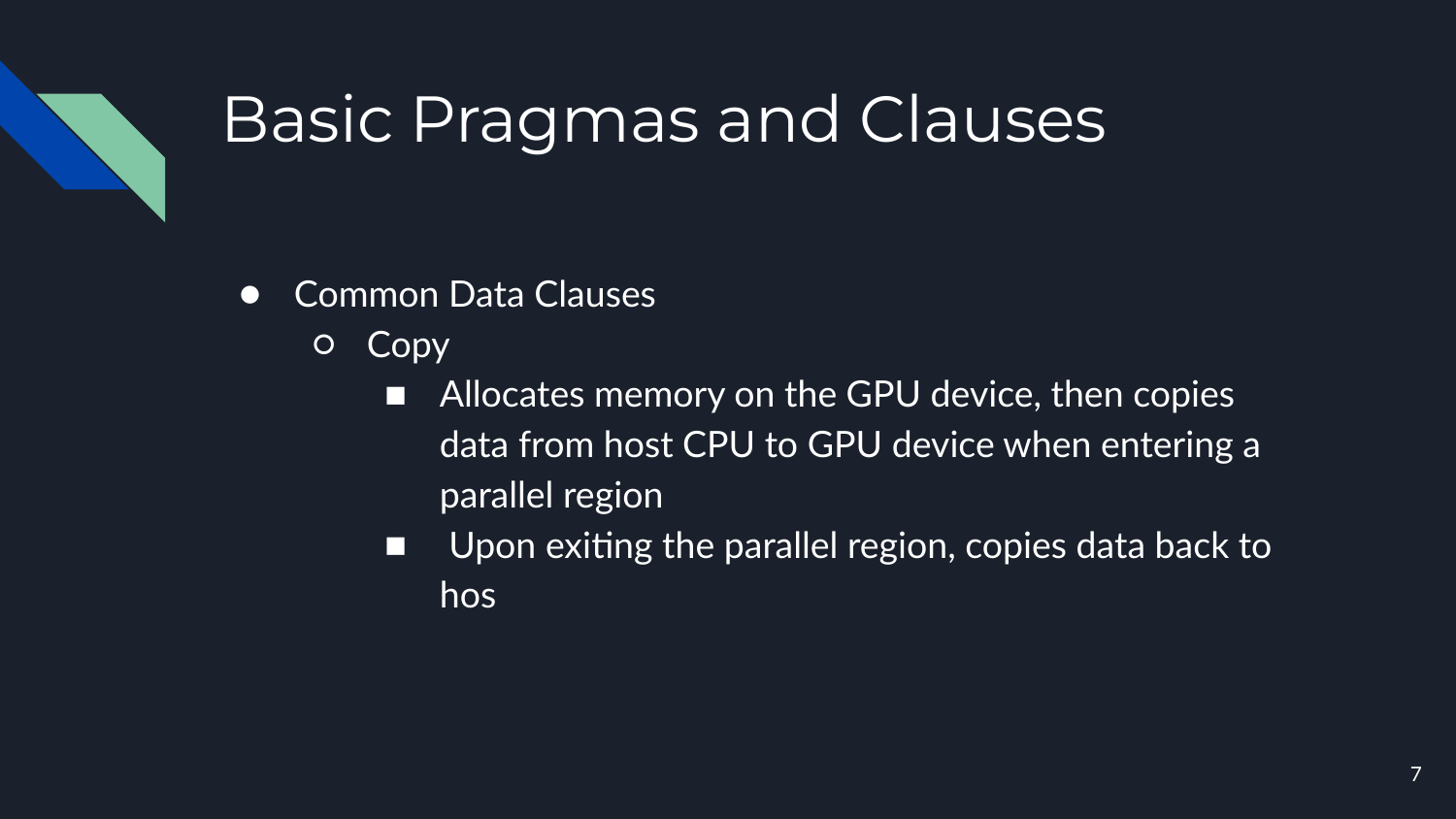

# Basic Pragmas and Clauses

Common Data Clauses
Copy
Allocates memory on the GPU device, then copies data from host CPU to GPU device when entering a parallel region
 Upon exiting the parallel region, copies data back to hos
7